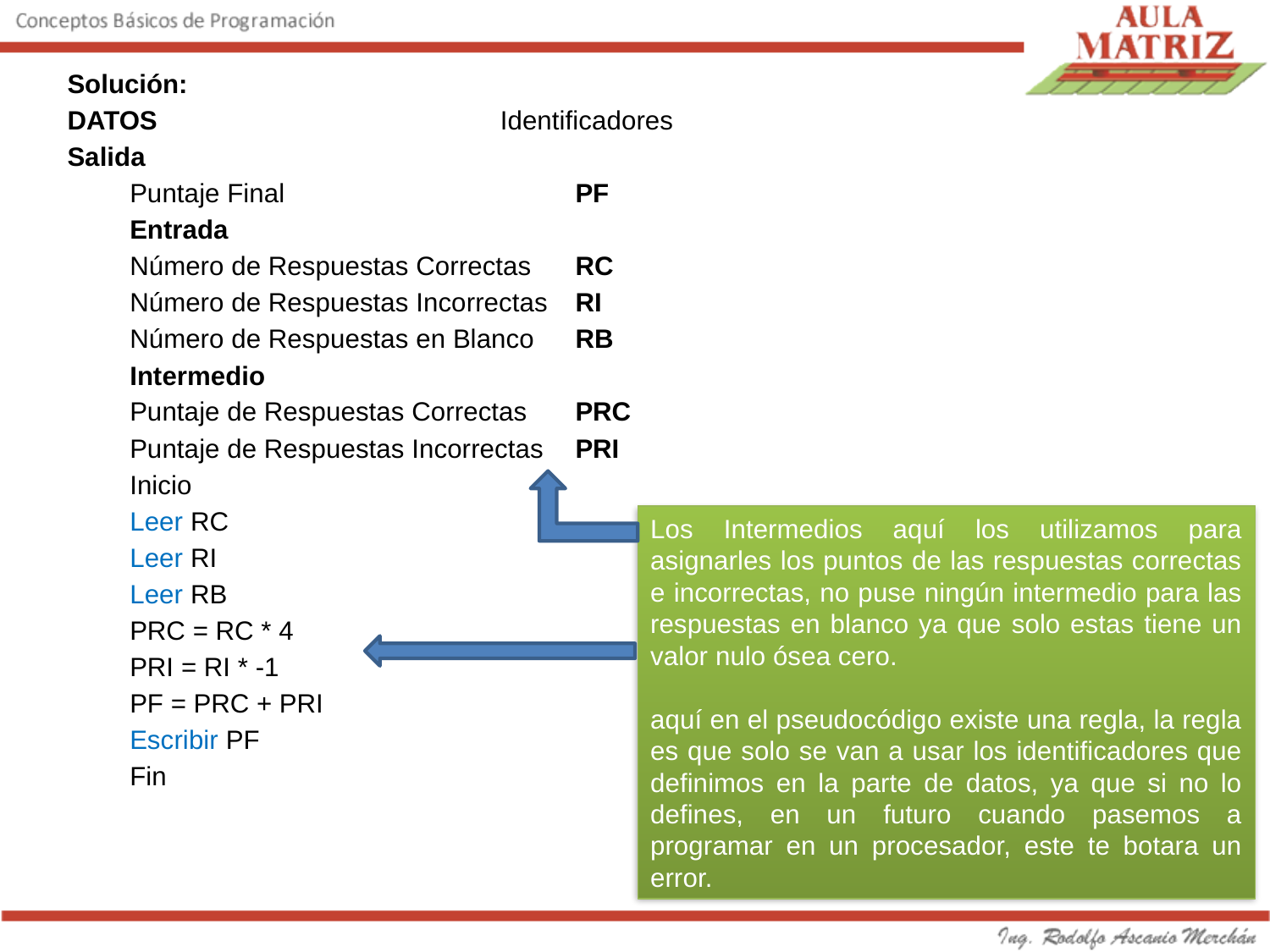

Solución:
DATOS 			       Identificadores
Salida
Puntaje Final 			PF
Entrada
Número de Respuestas Correctas 	RC
Número de Respuestas Incorrectas 	RI
Número de Respuestas en Blanco 	RB
Intermedio
Puntaje de Respuestas Correctas 	PRC
Puntaje de Respuestas Incorrectas 	PRI
Inicio
Leer RC
Leer RI
Leer RB
PRC = RC * 4
PRI = RI * -1
PF = PRC + PRI
Escribir PF
Fin

Los Intermedios aquí los utilizamos para asignarles los puntos de las respuestas correctas e incorrectas, no puse ningún intermedio para las respuestas en blanco ya que solo estas tiene un valor nulo ósea cero.

aquí en el pseudocódigo existe una regla, la regla es que solo se van a usar los identificadores que definimos en la parte de datos, ya que si no lo defines, en un futuro cuando pasemos a programar en un procesador, este te botara un error.